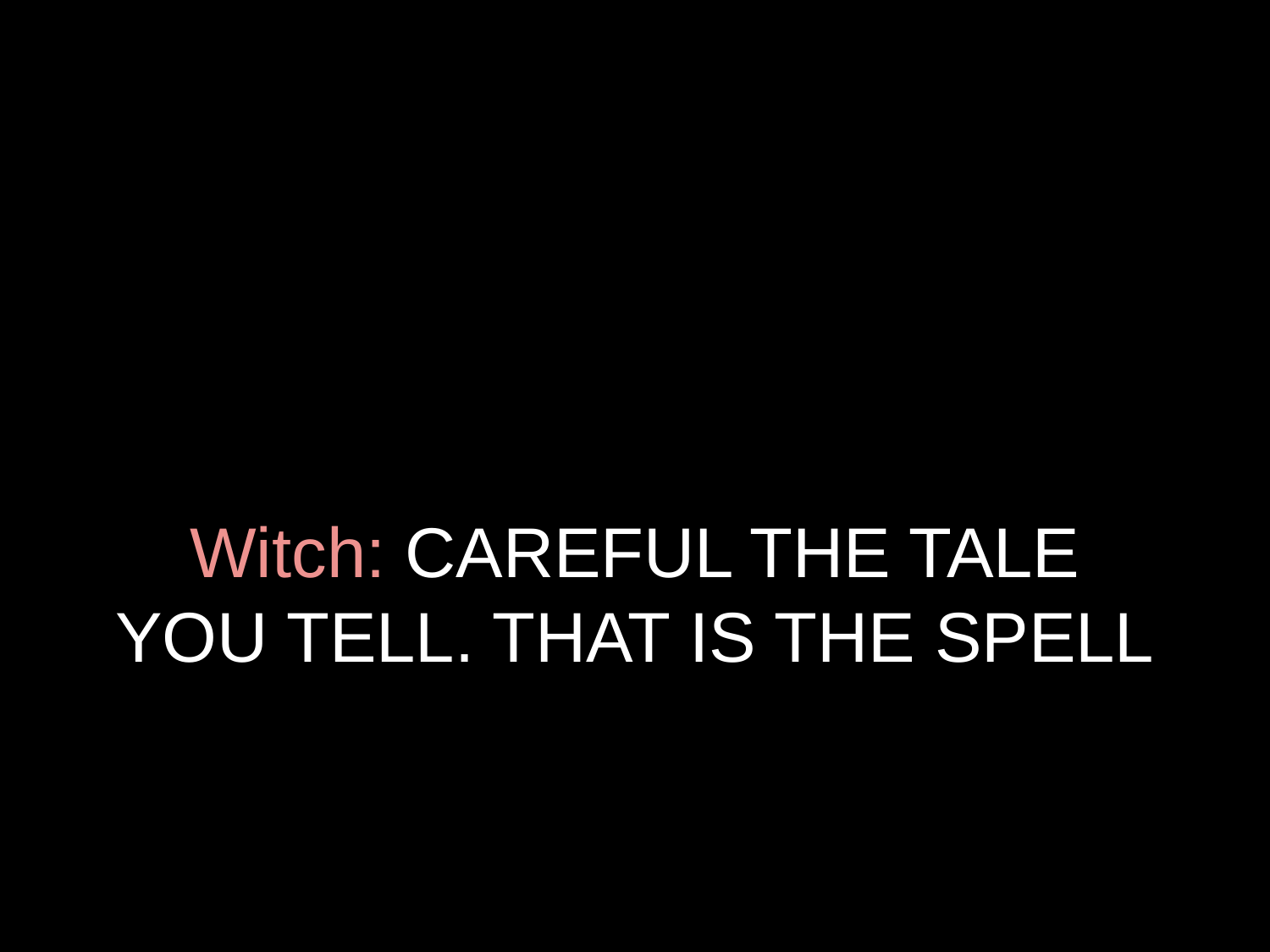

# Witch: CAREFUL THE TALE YOU TELL. THAT IS THE SPELL